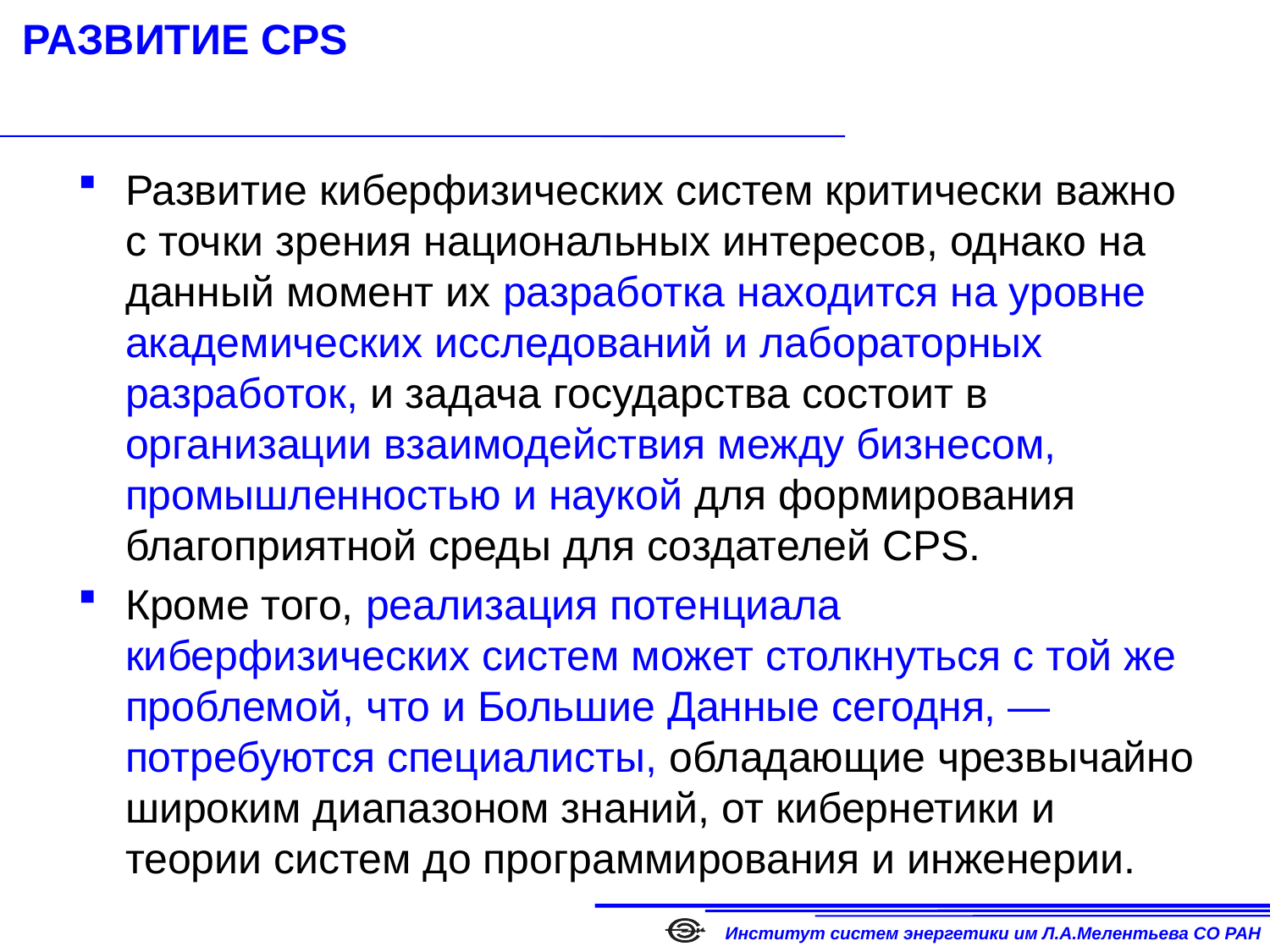

# РАЗВИТИЕ CPS
Развитие киберфизических систем критически важно с точки зрения национальных интересов, однако на данный момент их разработка находится на уровне академических исследований и лабораторных разработок, и задача государства состоит в организации взаимодействия между бизнесом, промышленностью и наукой для формирования благоприятной среды для создателей CPS.
Кроме того, реализация потенциала киберфизических систем может столкнуться с той же проблемой, что и Большие Данные сегодня, — потребуются специалисты, обладающие чрезвычайно широким диапазоном знаний, от кибернетики и теории систем до программирования и инженерии.